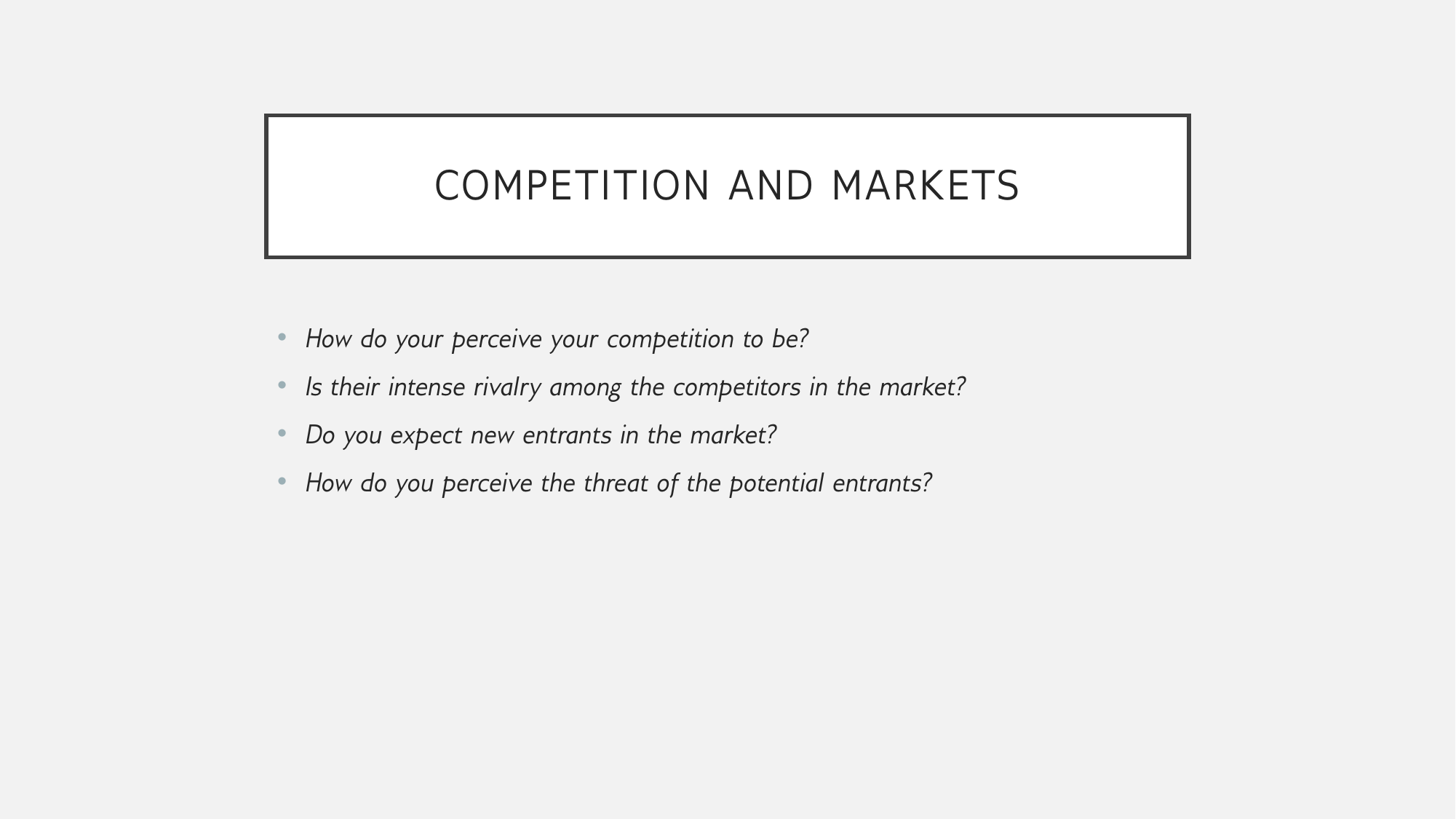

# Competition and markets
How do your perceive your competition to be?
Is their intense rivalry among the competitors in the market?
Do you expect new entrants in the market?
How do you perceive the threat of the potential entrants?